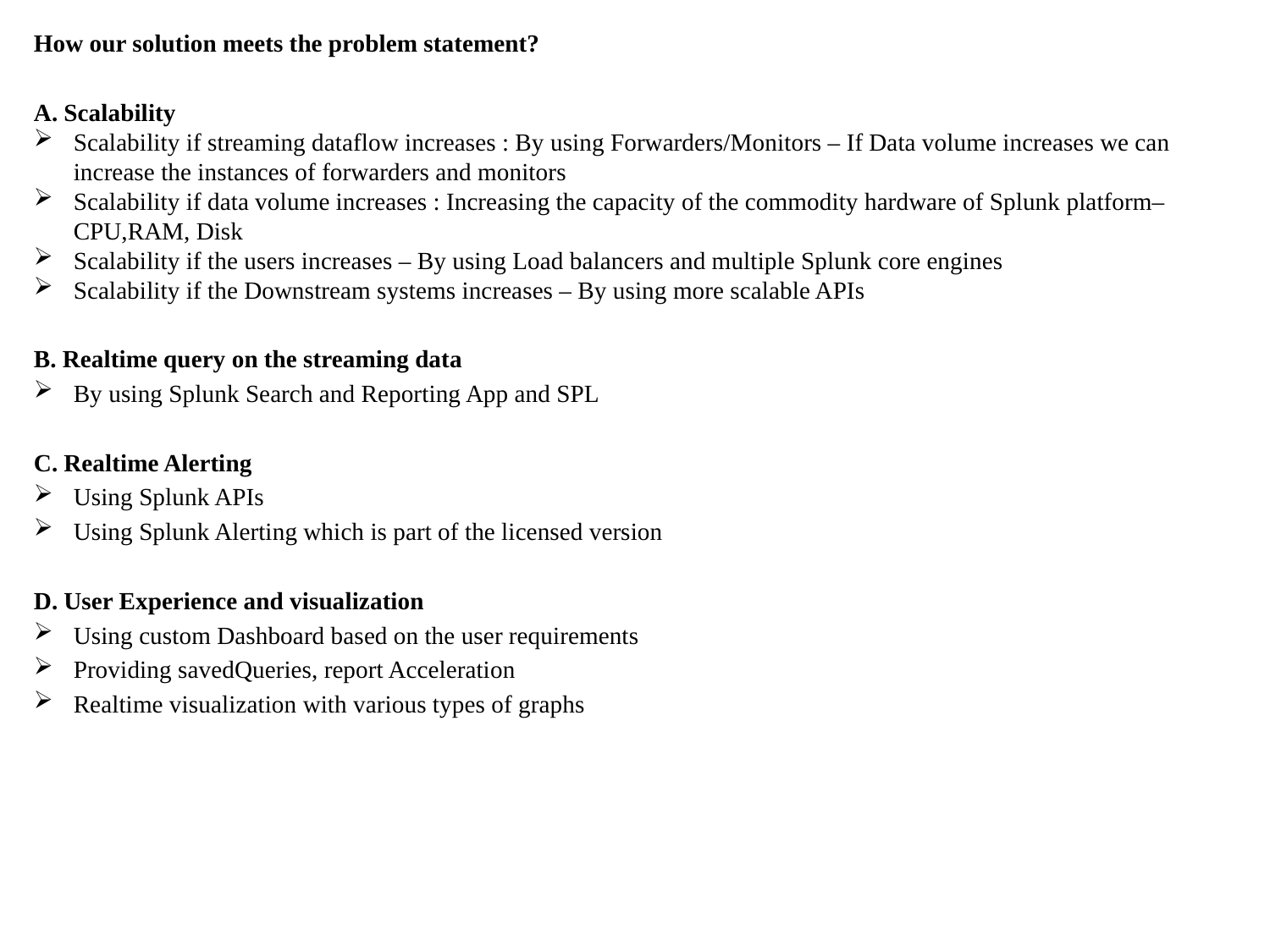

How our solution meets the problem statement?

A. Scalability
Scalability if streaming dataflow increases : By using Forwarders/Monitors – If Data volume increases we can increase the instances of forwarders and monitors
Scalability if data volume increases : Increasing the capacity of the commodity hardware of Splunk platform– CPU,RAM, Disk
Scalability if the users increases – By using Load balancers and multiple Splunk core engines
Scalability if the Downstream systems increases – By using more scalable APIs

B. Realtime query on the streaming data
By using Splunk Search and Reporting App and SPL

C. Realtime Alerting
Using Splunk APIs
Using Splunk Alerting which is part of the licensed version

D. User Experience and visualization
Using custom Dashboard based on the user requirements
Providing savedQueries, report Acceleration
Realtime visualization with various types of graphs